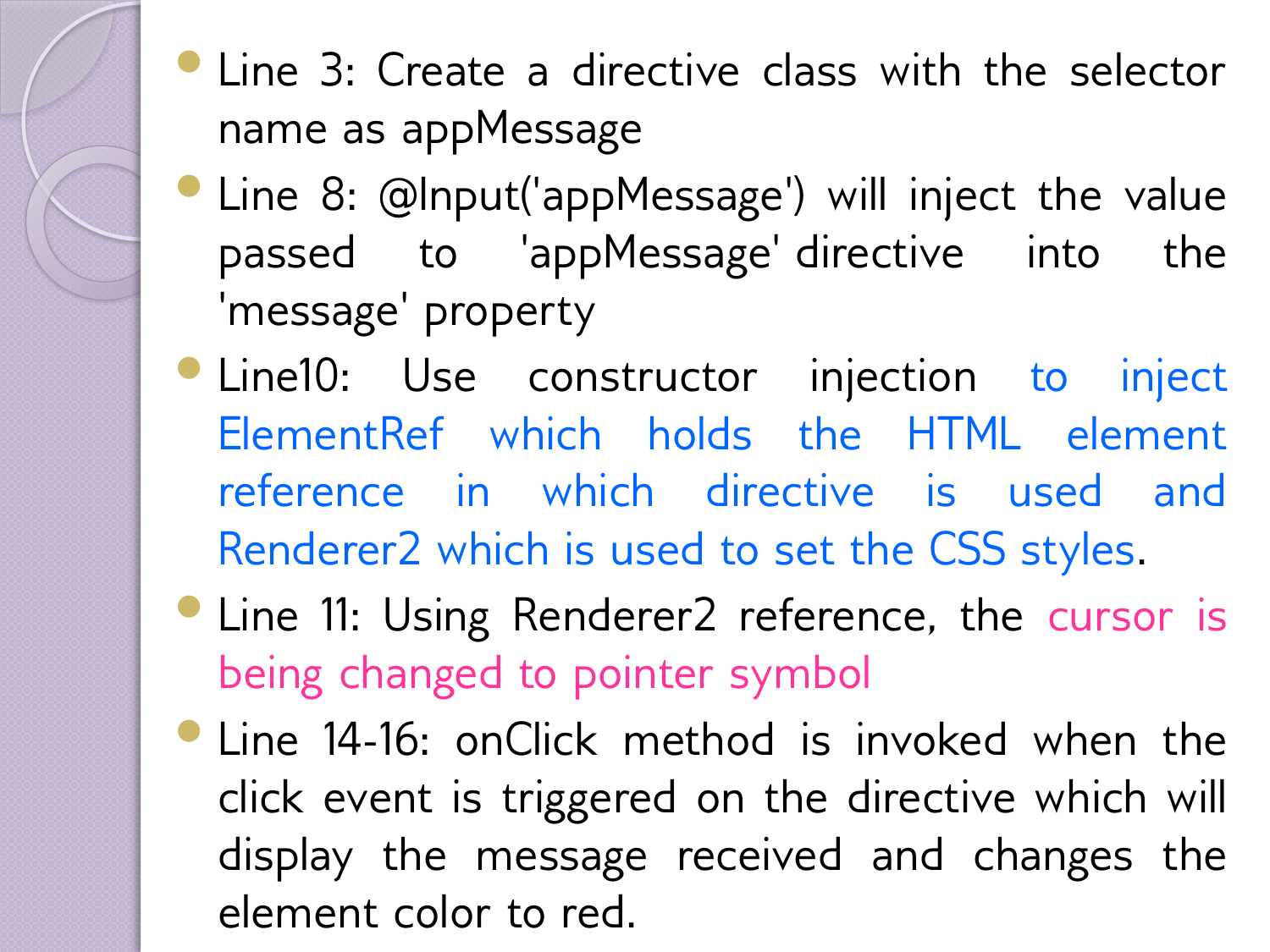

Line 3: Create a directive class with the selector name as appMessage
Line 8: @Input('appMessage') will inject the value passed to 'appMessage' directive into the 'message' property
Line10: Use constructor injection to inject ElementRef which holds the HTML element reference in which directive is used and Renderer2 which is used to set the CSS styles.
Line 11: Using Renderer2 reference, the cursor is being changed to pointer symbol
Line 14-16: onClick method is invoked when the click event is triggered on the directive which will display the message received and changes the element color to red.